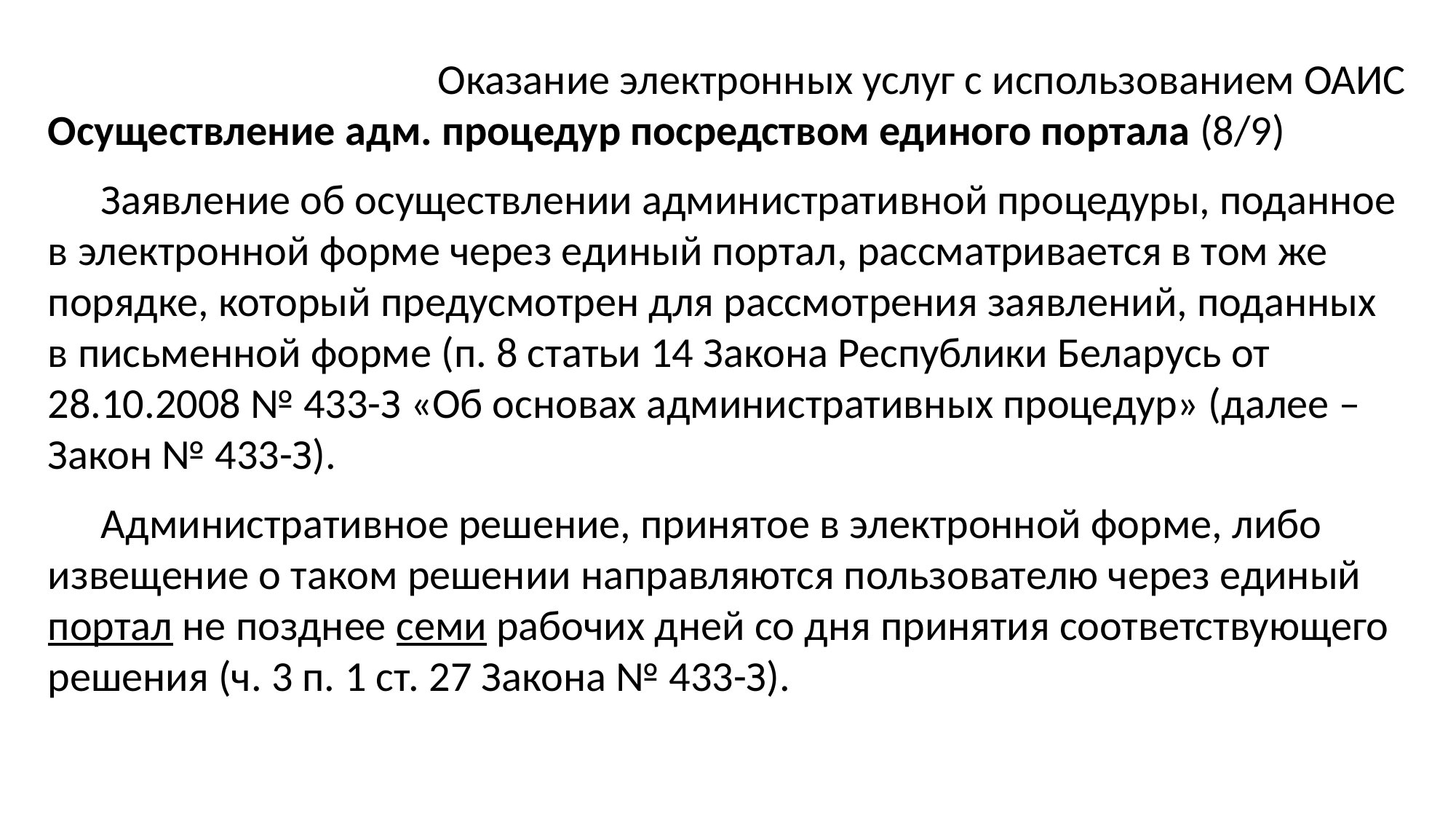

Оказание электронных услуг с использованием ОАИС
Осуществление адм. процедур посредством единого портала (8/9)
Заявление об осуществлении административной процедуры, поданное в электронной форме через единый портал, рассматривается в том же порядке, который предусмотрен для рассмотрения заявлений, поданных в письменной форме (п. 8 статьи 14 Закона Республики Беларусь от 28.10.2008 № 433-З «Об основах административных процедур» (далее – Закон № 433-З).
Административное решение, принятое в электронной форме, либо извещение о таком решении направляются пользователю через единый портал не позднее семи рабочих дней со дня принятия соответствующего решения (ч. 3 п. 1 ст. 27 Закона № 433-З).